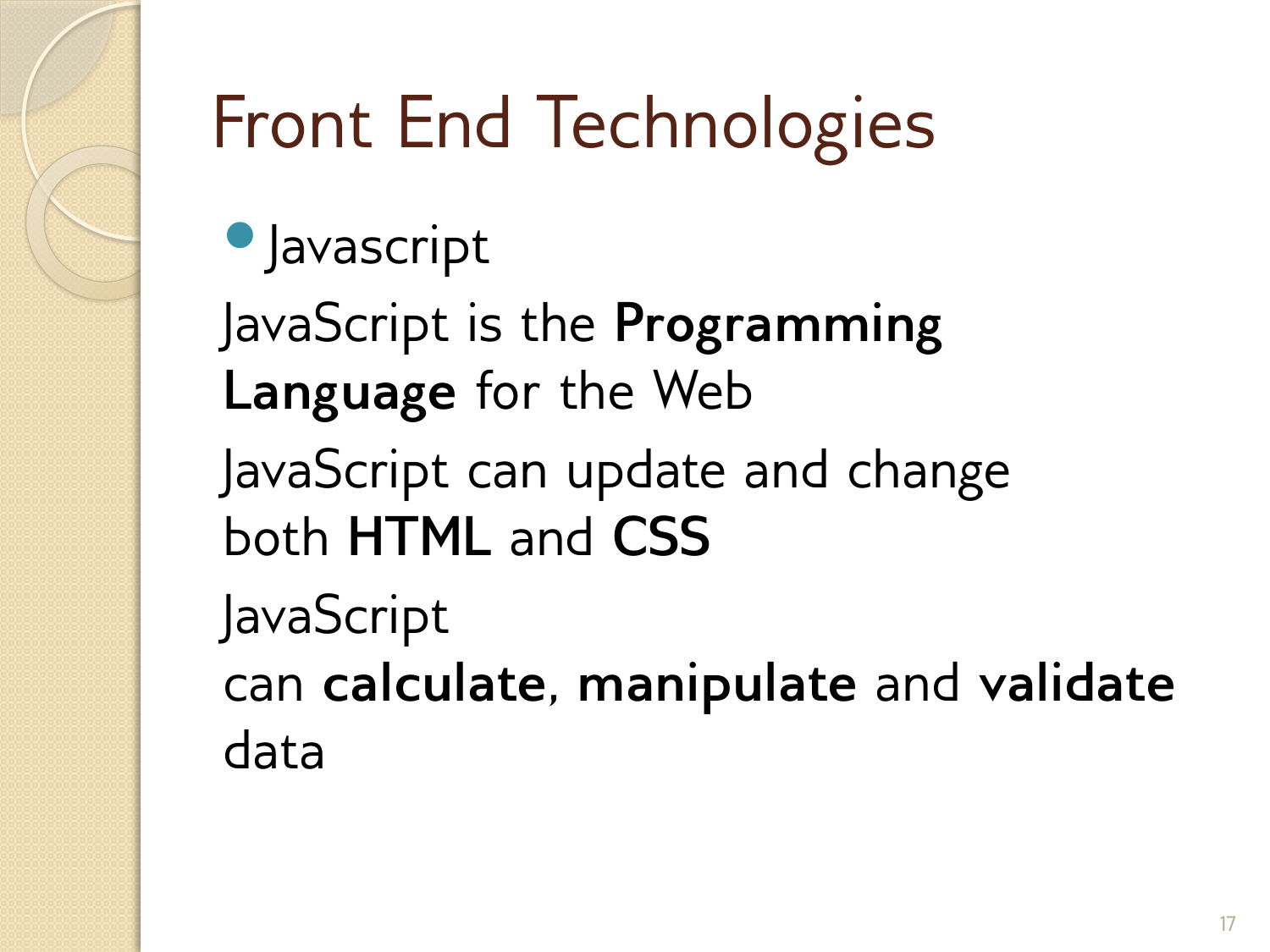

# Front End Technologies
Javascript
JavaScript is the Programming Language for the Web
JavaScript can update and change both HTML and CSS
JavaScript can calculate, manipulate and validate data

17